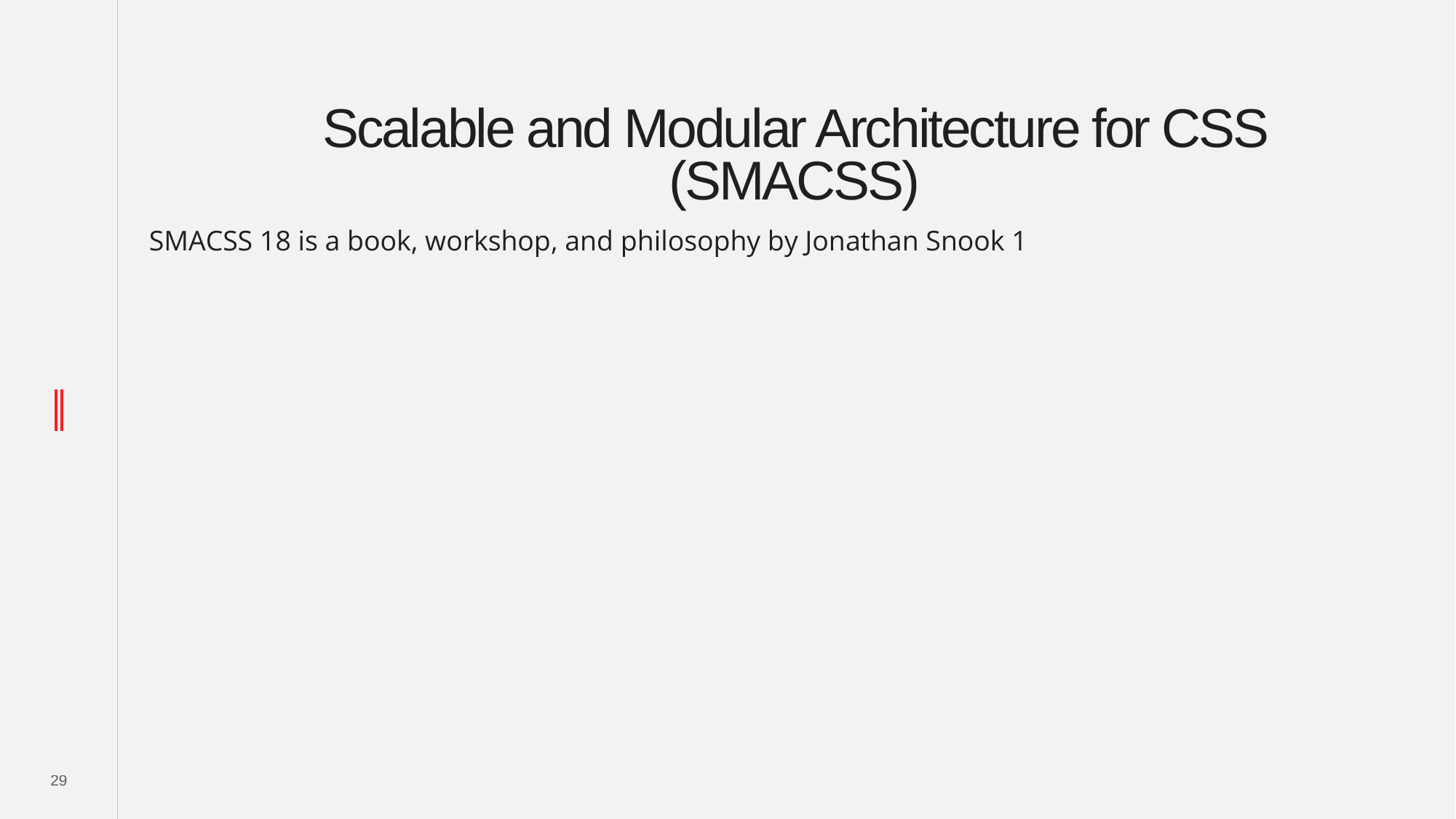

# Scalable and Modular Architecture for CSS (SMACSS)
SMACSS 18 is a book, workshop, and philosophy by Jonathan Snook 1
29